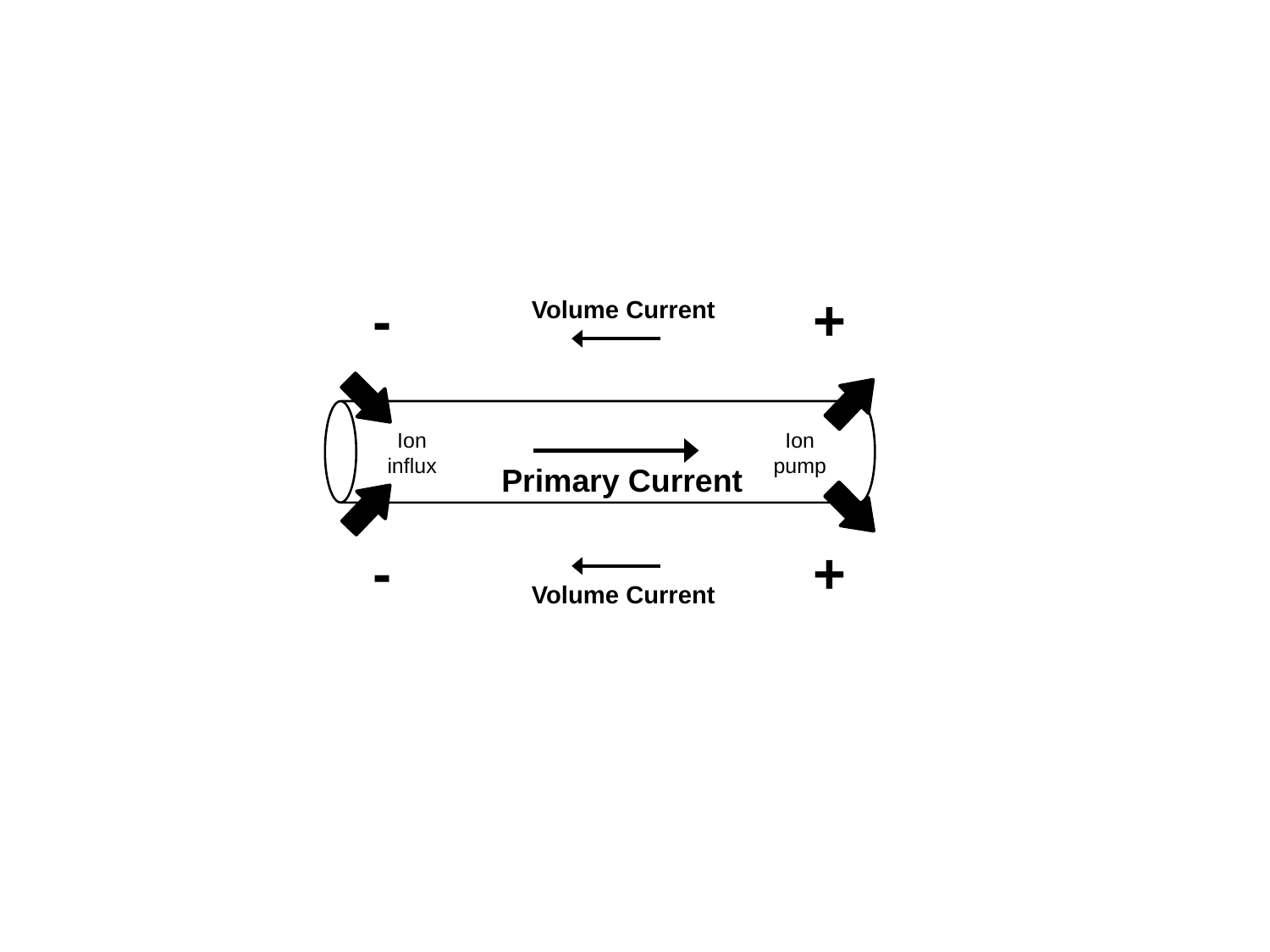

+
-
Volume Current

Ion
influx
Ion
pump
Primary Current

-
+
Volume Current